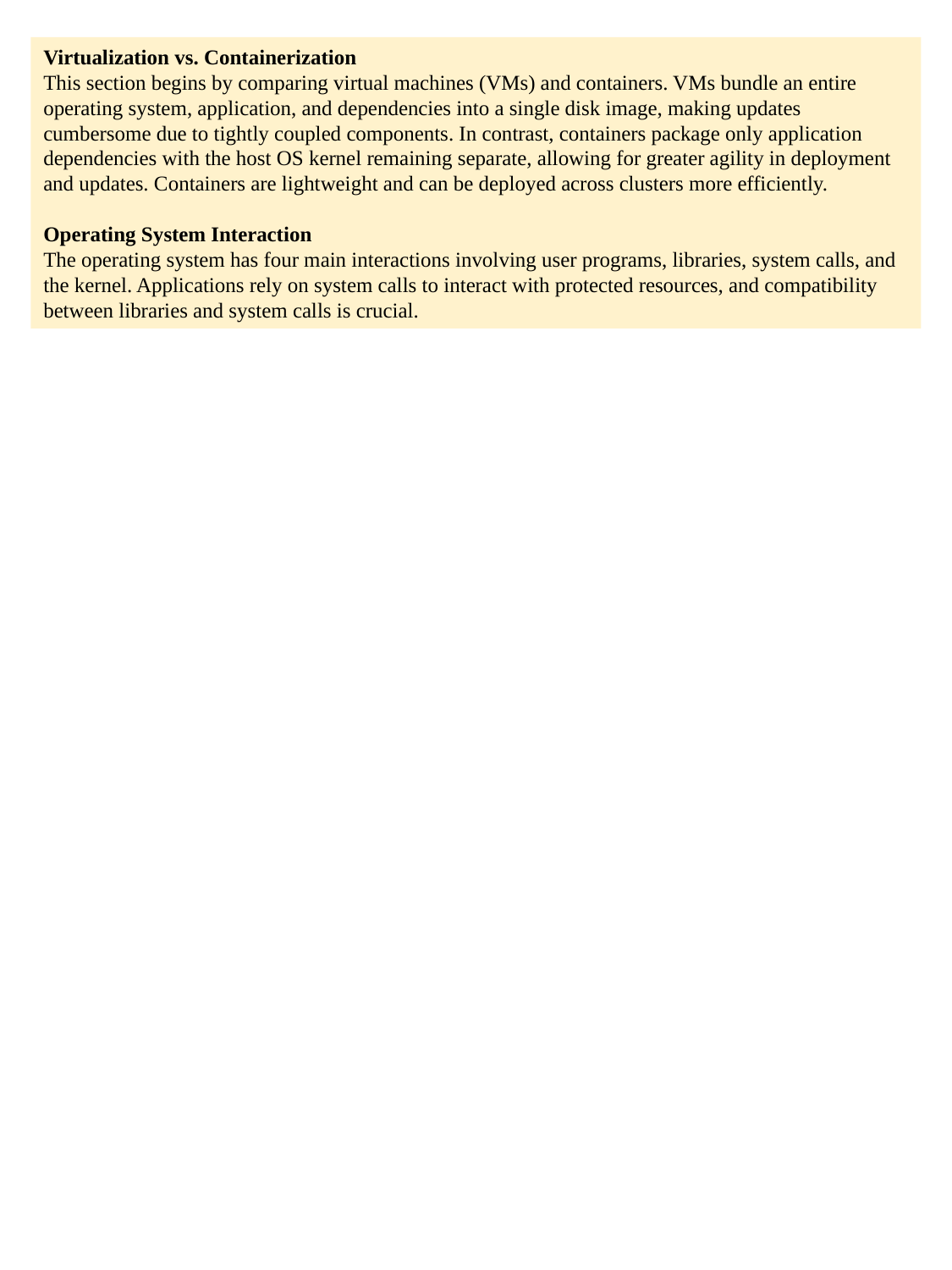

Virtualization vs. Containerization
This section begins by comparing virtual machines (VMs) and containers. VMs bundle an entire operating system, application, and dependencies into a single disk image, making updates cumbersome due to tightly coupled components. In contrast, containers package only application dependencies with the host OS kernel remaining separate, allowing for greater agility in deployment and updates. Containers are lightweight and can be deployed across clusters more efficiently.

Operating System Interaction
The operating system has four main interactions involving user programs, libraries, system calls, and the kernel. Applications rely on system calls to interact with protected resources, and compatibility between libraries and system calls is crucial.